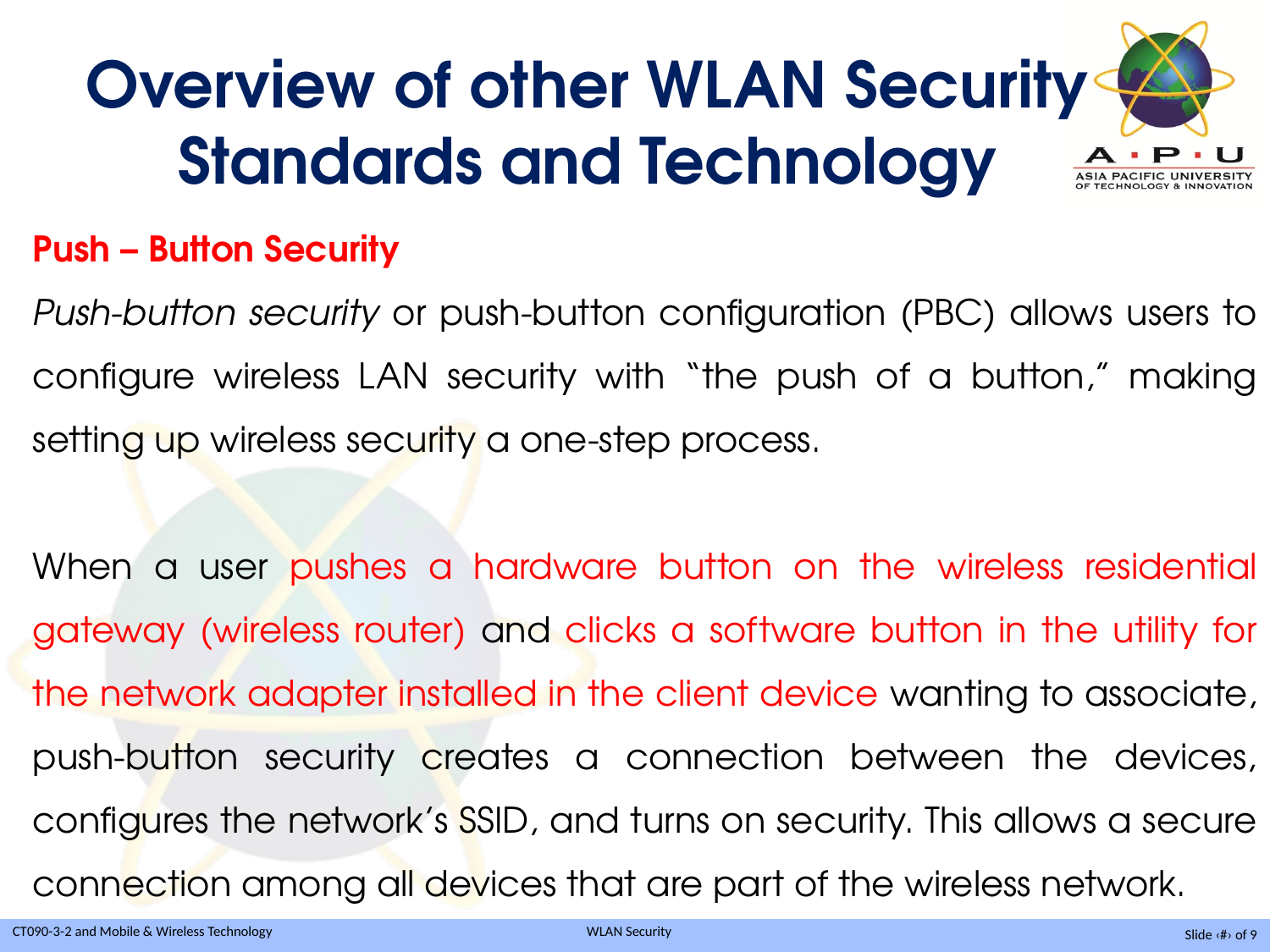

Overview of other WLAN Security Standards and Technology
Push – Button Security
Push-button security or push-button configuration (PBC) allows users to configure wireless LAN security with “the push of a button,” making setting up wireless security a one-step process.

When a user pushes a hardware button on the wireless residential gateway (wireless router) and clicks a software button in the utility for the network adapter installed in the client device wanting to associate, push-button security creates a connection between the devices, configures the network’s SSID, and turns on security. This allows a secure connection among all devices that are part of the wireless network.
Slide ‹#› of 9